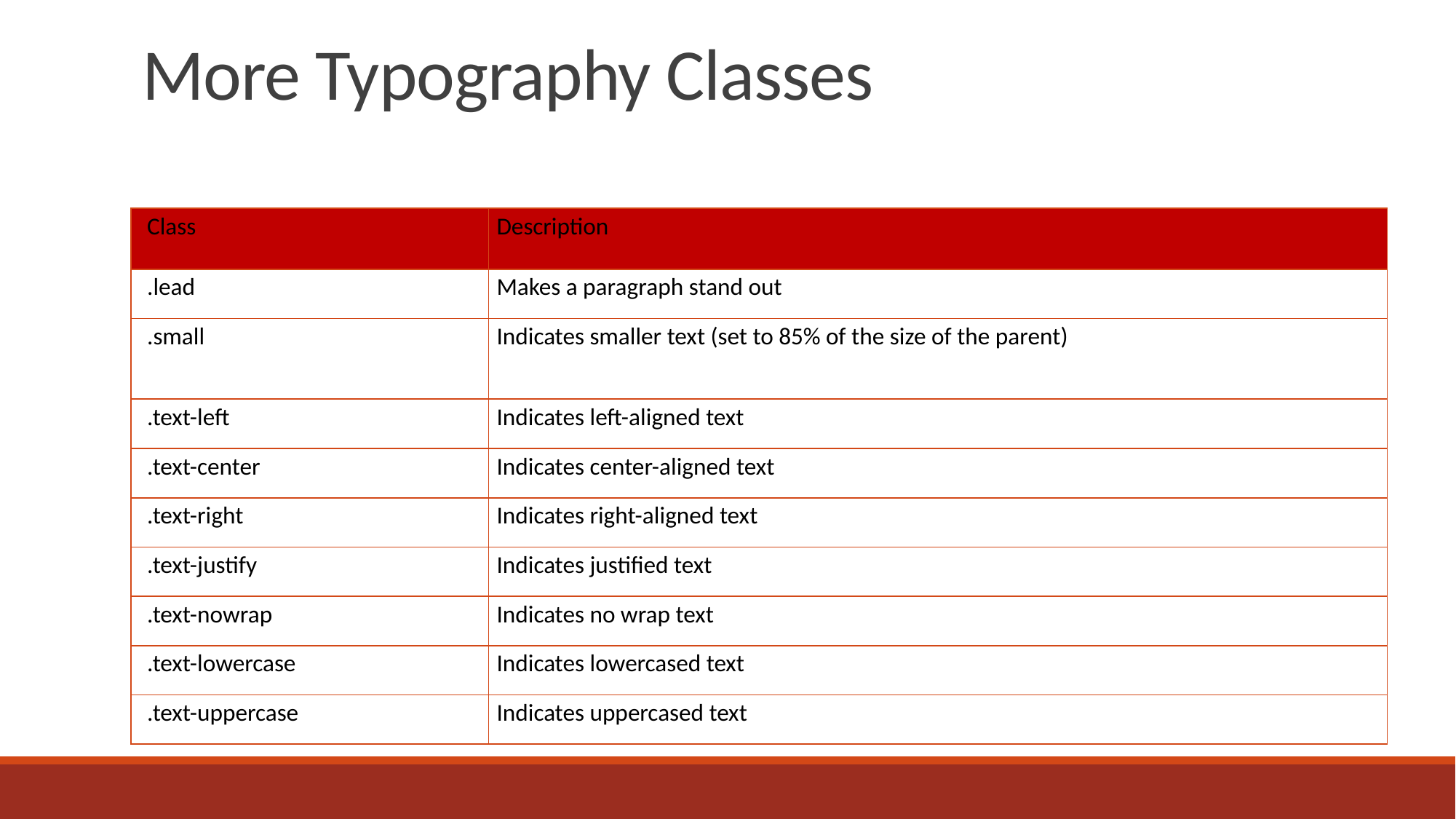

# More Typography Classes
| Class | Description |
| --- | --- |
| .lead | Makes a paragraph stand out |
| .small | Indicates smaller text (set to 85% of the size of the parent) |
| .text-left | Indicates left-aligned text |
| .text-center | Indicates center-aligned text |
| .text-right | Indicates right-aligned text |
| .text-justify | Indicates justified text |
| .text-nowrap | Indicates no wrap text |
| .text-lowercase | Indicates lowercased text |
| .text-uppercase | Indicates uppercased text |